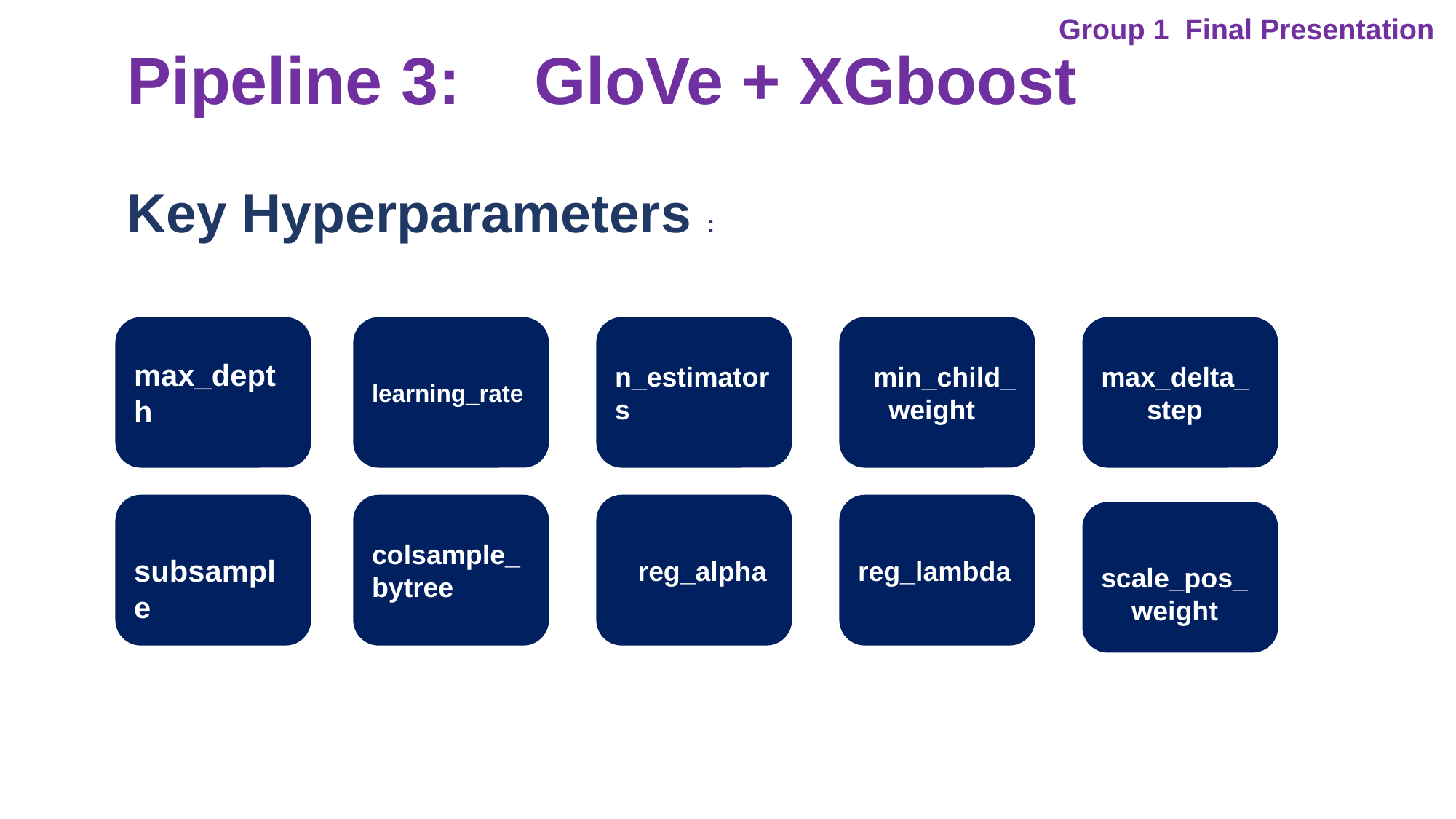

Group 1  Final Presentation
# Pipeline 3:    GloVe + XGboost
Key Hyperparameters :

max_depth
learning_rate
n_estimators
  min_child_
    weight
max_delta_        step
 subsample
colsample_bytree
   reg_alpha
reg_lambda
  scale_pos_
    weight